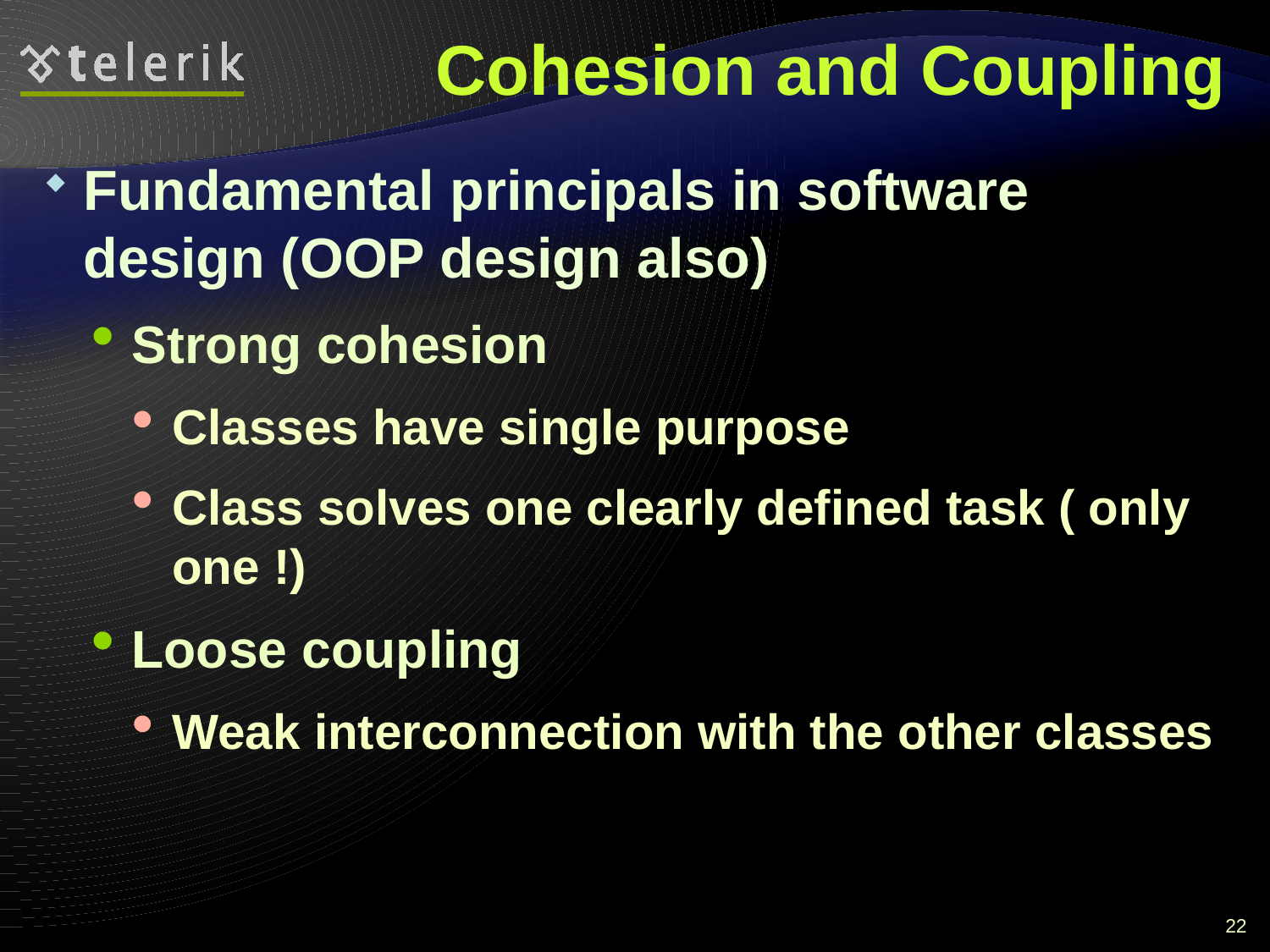

# Cohesion and Coupling
Fundamental principals in software design (OOP design also)
Strong cohesion
Classes have single purpose
Class solves one clearly defined task ( only one !)
Loose coupling
Weak interconnection with the other classes
22